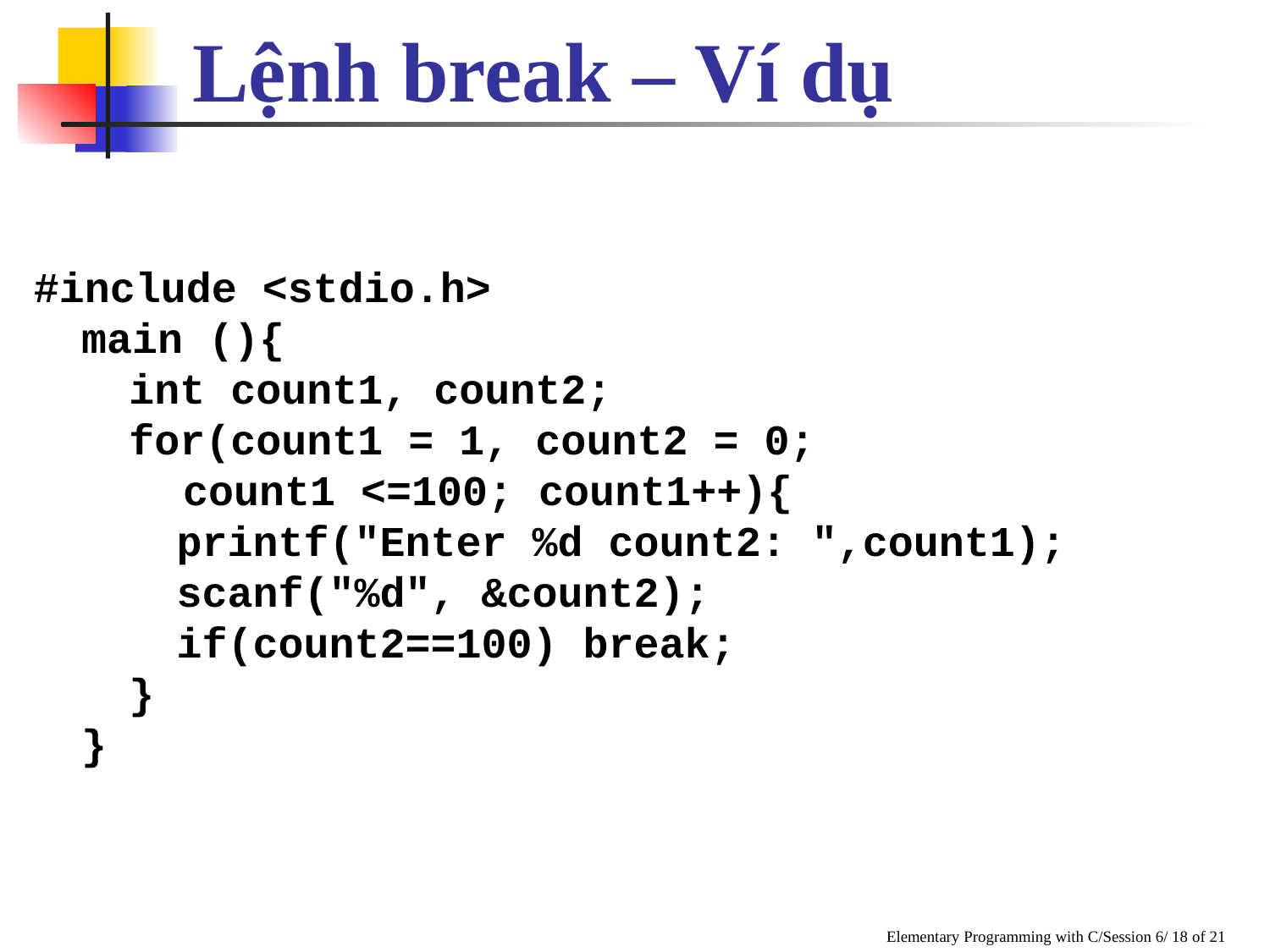

Lệnh break – Ví dụ
#include <stdio.h>
	main (){
		int count1, count2;
		for(count1 = 1, count2 = 0; 				    count1 <=100; count1++){
			printf("Enter %d count2: ",count1);
			scanf("%d", &count2);
			if(count2==100) break;
		}
	}
Elementary Programming with C/Session 6/ 18 of 21